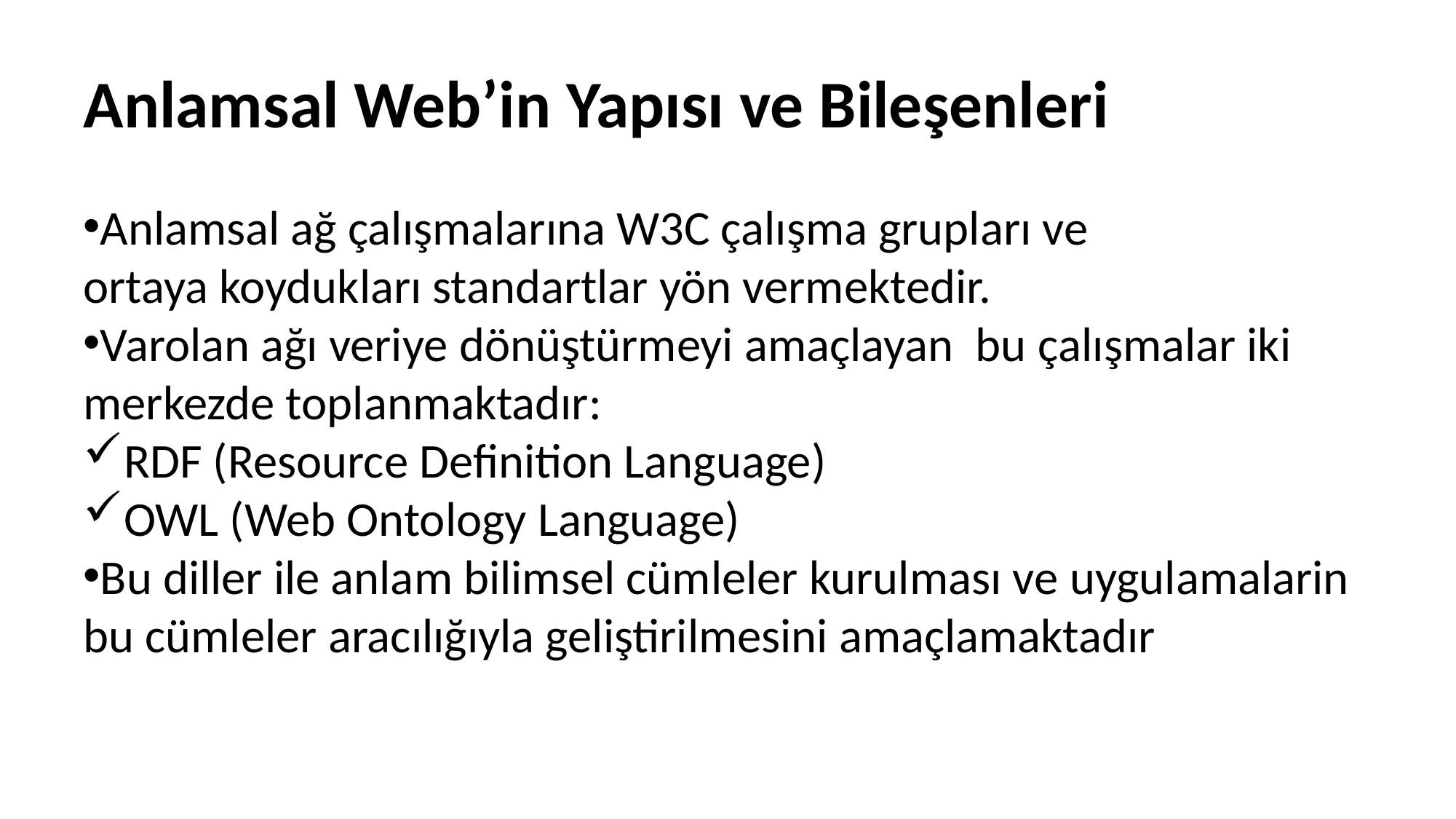

Anlamsal Web’in Yapısı ve Bileşenleri

Anlamsal ağ çalışmalarına W3C çalışma grupları ve ortaya koydukları standartlar yön vermektedir.
Varolan ağı veriye dönüştürmeyi amaçlayan  bu çalışmalar iki merkezde toplanmaktadır:
RDF (Resource Definition Language)
OWL (Web Ontology Language)
Bu diller ile anlam bilimsel cümleler kurulması ve uygulamalarin bu cümleler aracılığıyla geliştirilmesini amaçlamaktadır